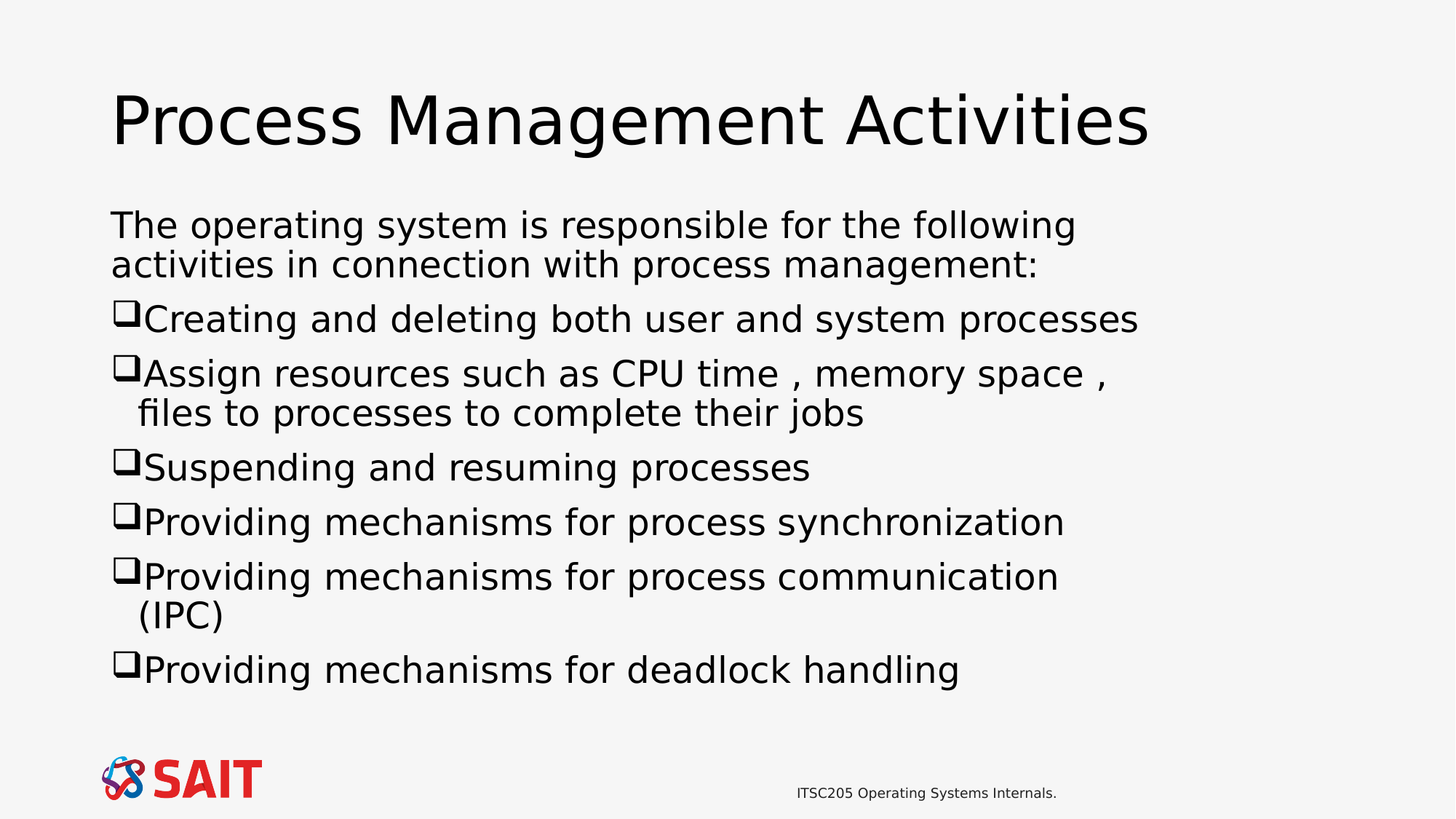

# Process Management Activities
The operating system is responsible for the following activities in connection with process management:
Creating and deleting both user and system processes
Assign resources such as CPU time , memory space , files to processes to complete their jobs
Suspending and resuming processes
Providing mechanisms for process synchronization
Providing mechanisms for process communication (IPC)
Providing mechanisms for deadlock handling
ITSC205 Operating Systems Internals.